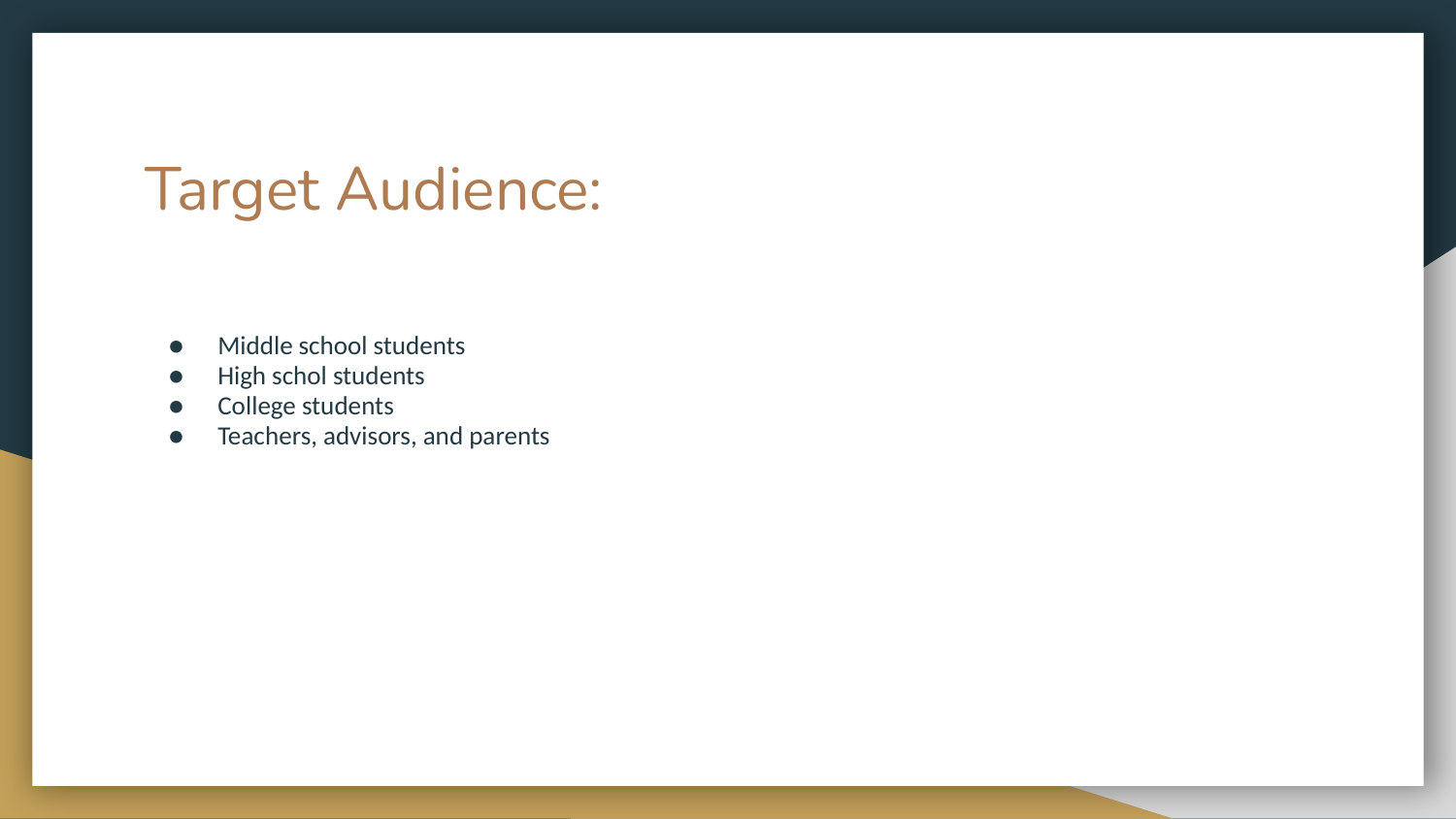

# Target Audience:
Middle school students
High schol students
College students
Teachers, advisors, and parents